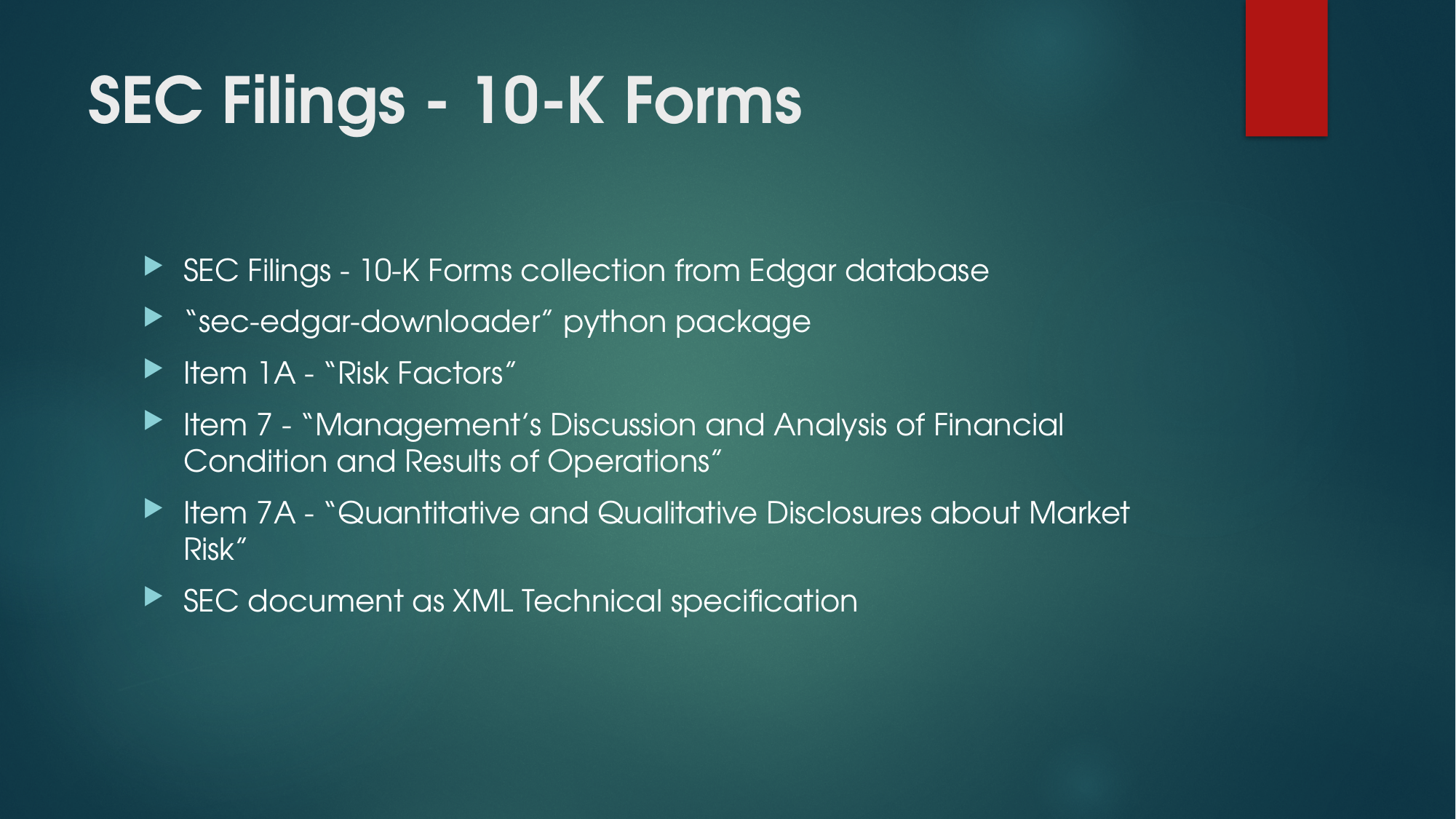

# SEC Filings - 10-K Forms
SEC Filings - 10-K Forms collection from Edgar database
“sec-edgar-downloader” python package
Item 1A - “Risk Factors”
Item 7 - “Management’s Discussion and Analysis of Financial Condition and Results of Operations”
Item 7A - “Quantitative and Qualitative Disclosures about Market Risk”
SEC document as XML Technical specification